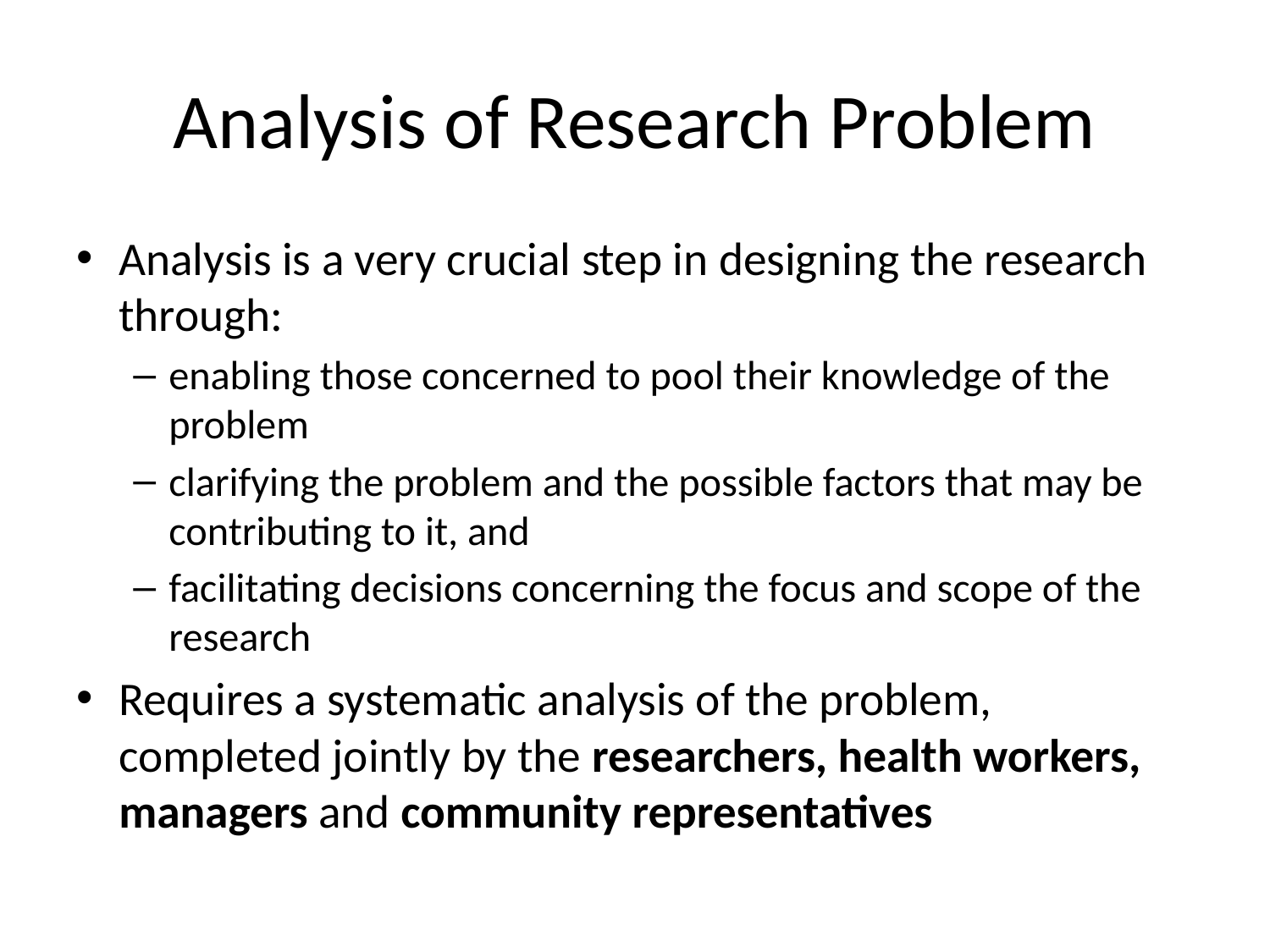

# Analysis of Research Problem
Analysis is a very crucial step in designing the research through:
enabling those concerned to pool their knowledge of the problem
clarifying the problem and the possible factors that may be contributing to it, and
facilitating decisions concerning the focus and scope of the research
Requires a systematic analysis of the problem, completed jointly by the researchers, health workers, managers and community representatives